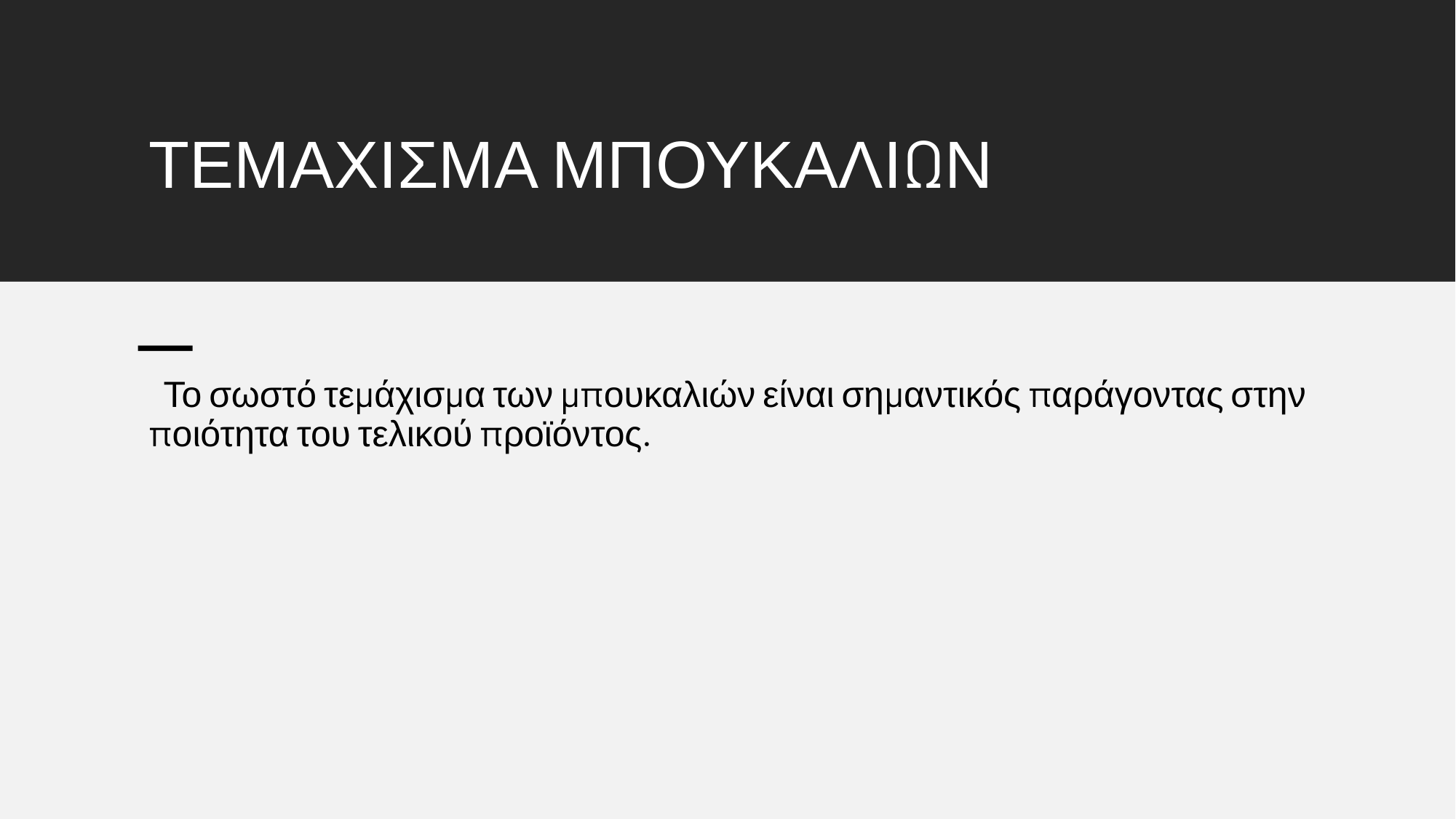

# ΤΕΜΑΧΙΣΜΑ ΜΠΟΥΚΑΛΙΩΝ

  Το σωστό τεμάχισμα των μπουκαλιών είναι σημαντικός παράγοντας στην ποιότητα του τελικού προϊόντος.